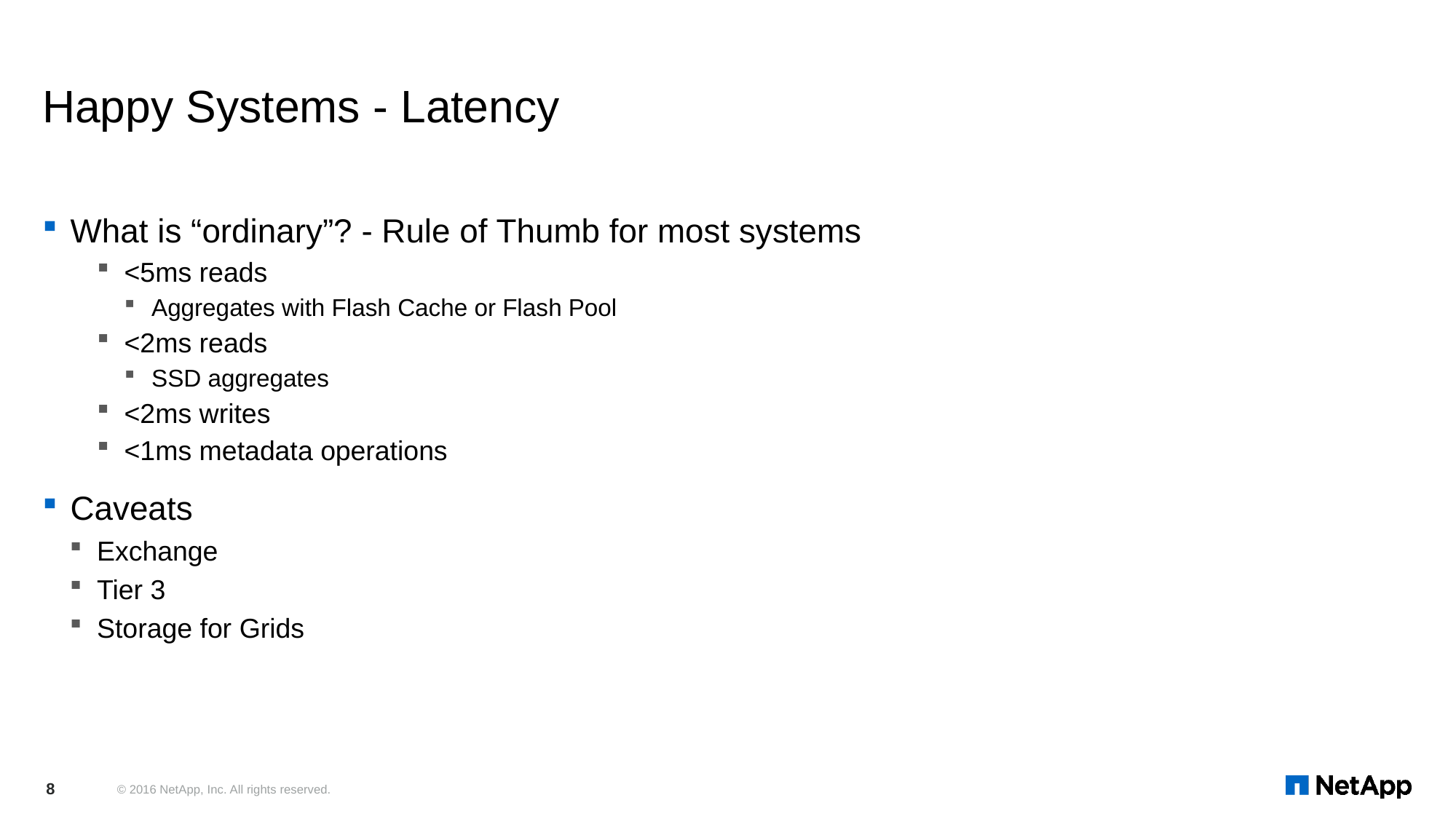

# Happy Systems - Latency
What is “ordinary”? - Rule of Thumb for most systems
<5ms reads
Aggregates with Flash Cache or Flash Pool
<2ms reads
SSD aggregates
<2ms writes
<1ms metadata operations
Caveats
Exchange
Tier 3
Storage for Grids
8
© 2016 NetApp, Inc. All rights reserved.